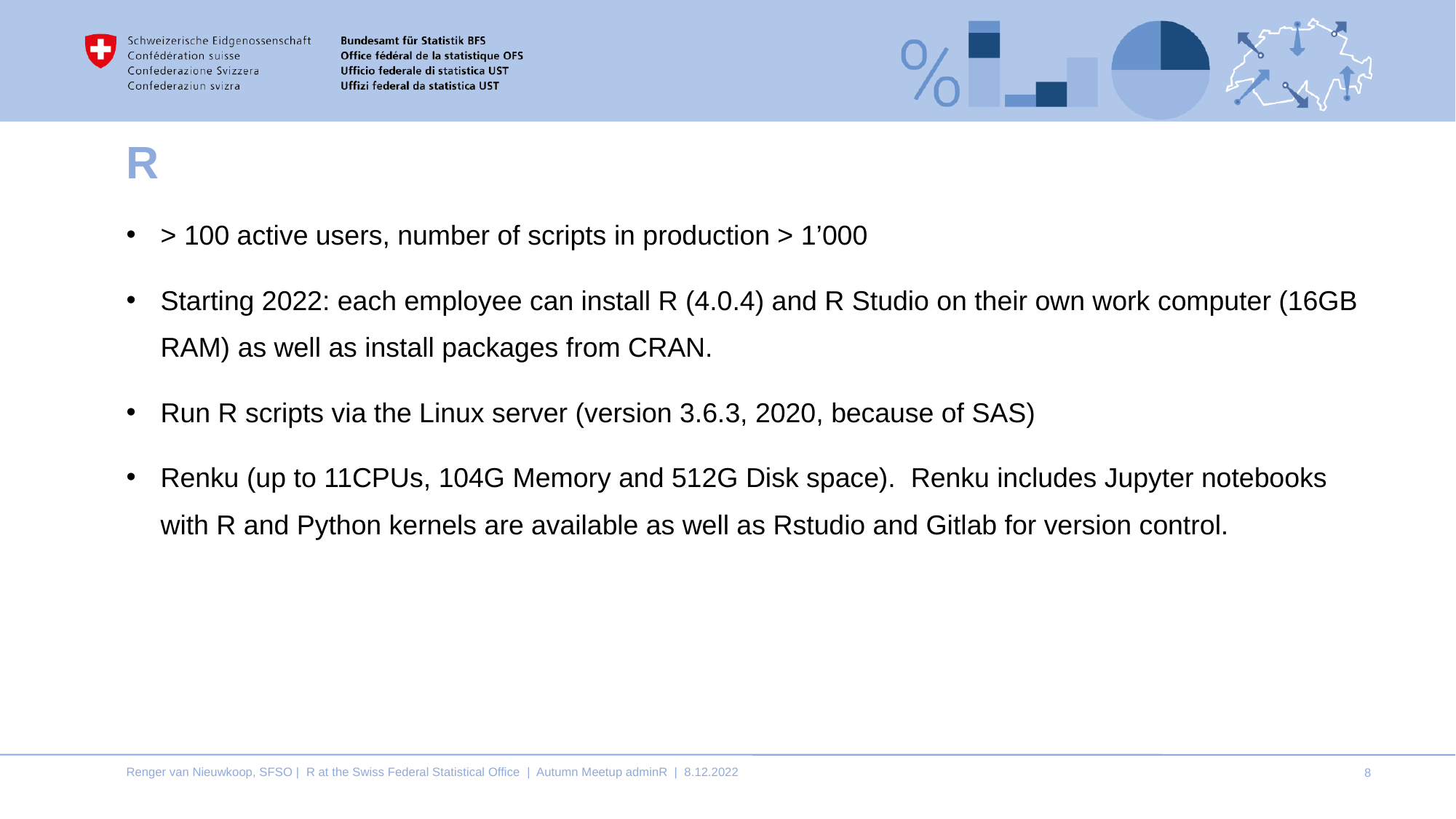

# R
> 100 active users, number of scripts in production > 1’000
Starting 2022: each employee can install R (4.0.4) and R Studio on their own work computer (16GB RAM) as well as install packages from CRAN.
Run R scripts via the Linux server (version 3.6.3, 2020, because of SAS)
Renku (up to 11CPUs, 104G Memory and 512G Disk space).  Renku includes Jupyter notebooks with R and Python kernels are available as well as Rstudio and Gitlab for version control.
Renger van Nieuwkoop, SFSO |  R at the Swiss Federal Statistical Office  |  Autumn Meetup adminR  |  8.12.2022
8